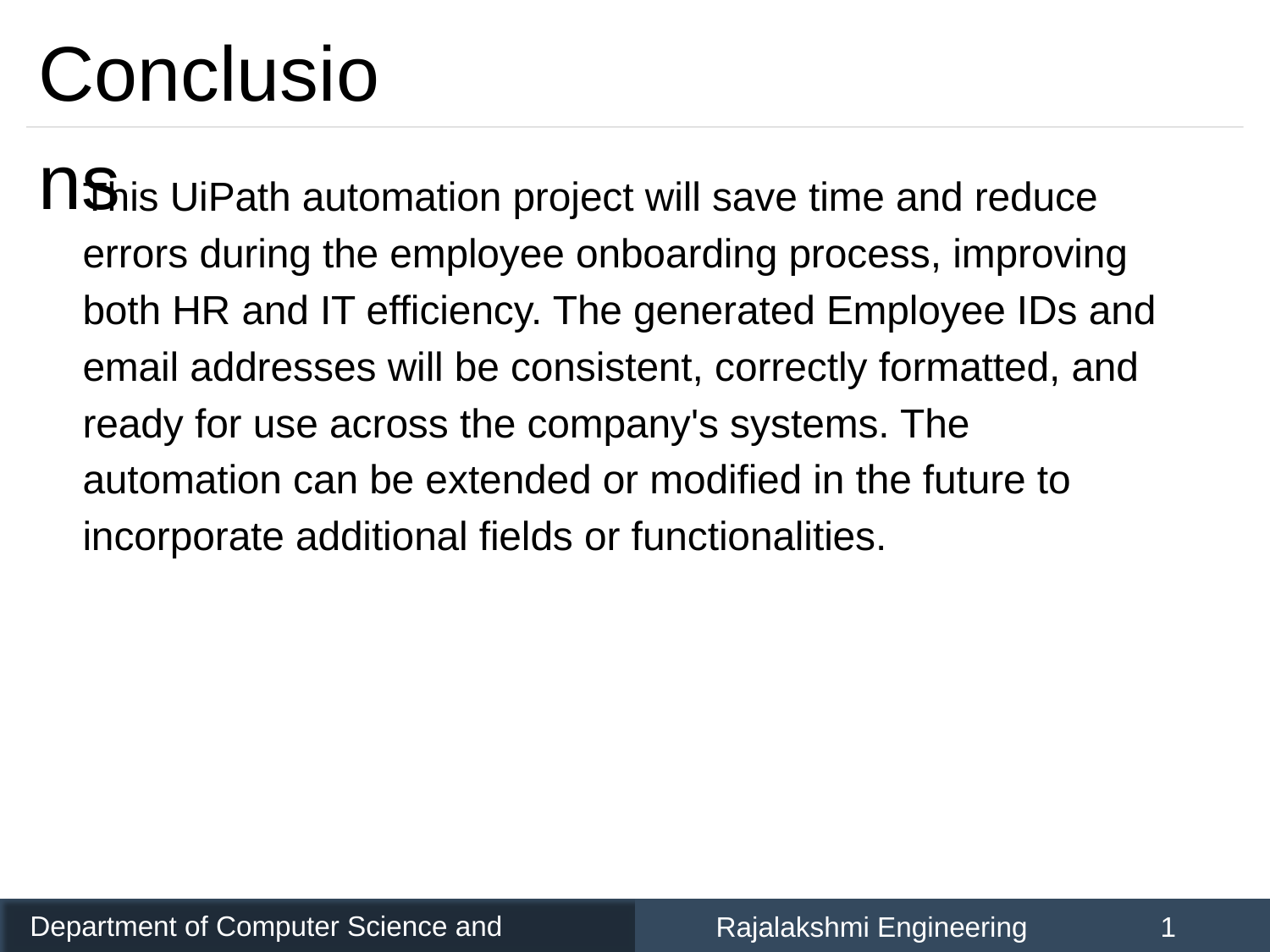

Conclusions

This UiPath automation project will save time and reduce errors during the employee onboarding process, improving both HR and IT efficiency. The generated Employee IDs and email addresses will be consistent, correctly formatted, and ready for use across the company's systems. The automation can be extended or modified in the future to incorporate additional fields or functionalities.

Department of Computer Science and Engineering
Rajalakshmi Engineering College
14